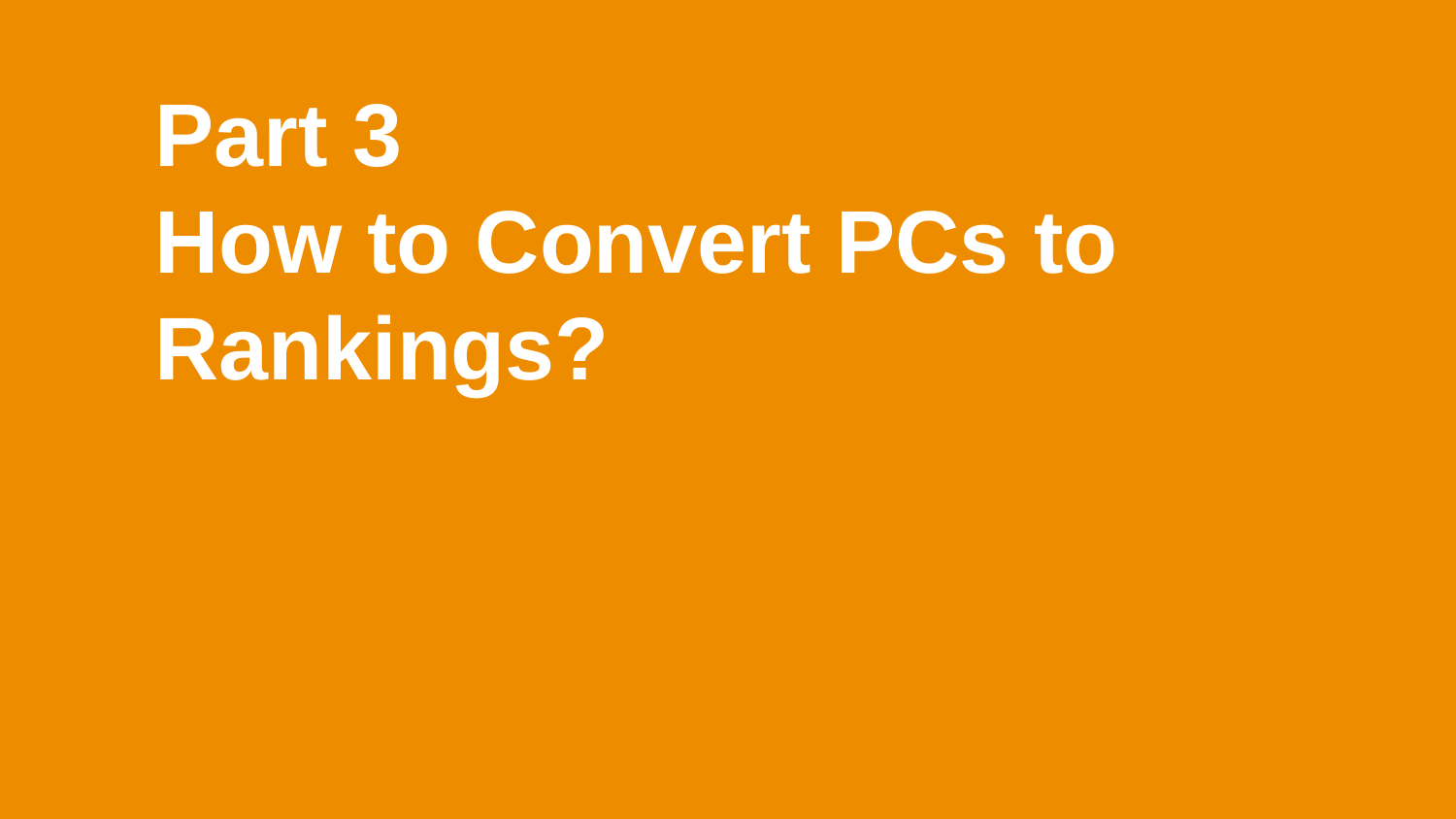

# Part 3 How to Convert PCs to Rankings?